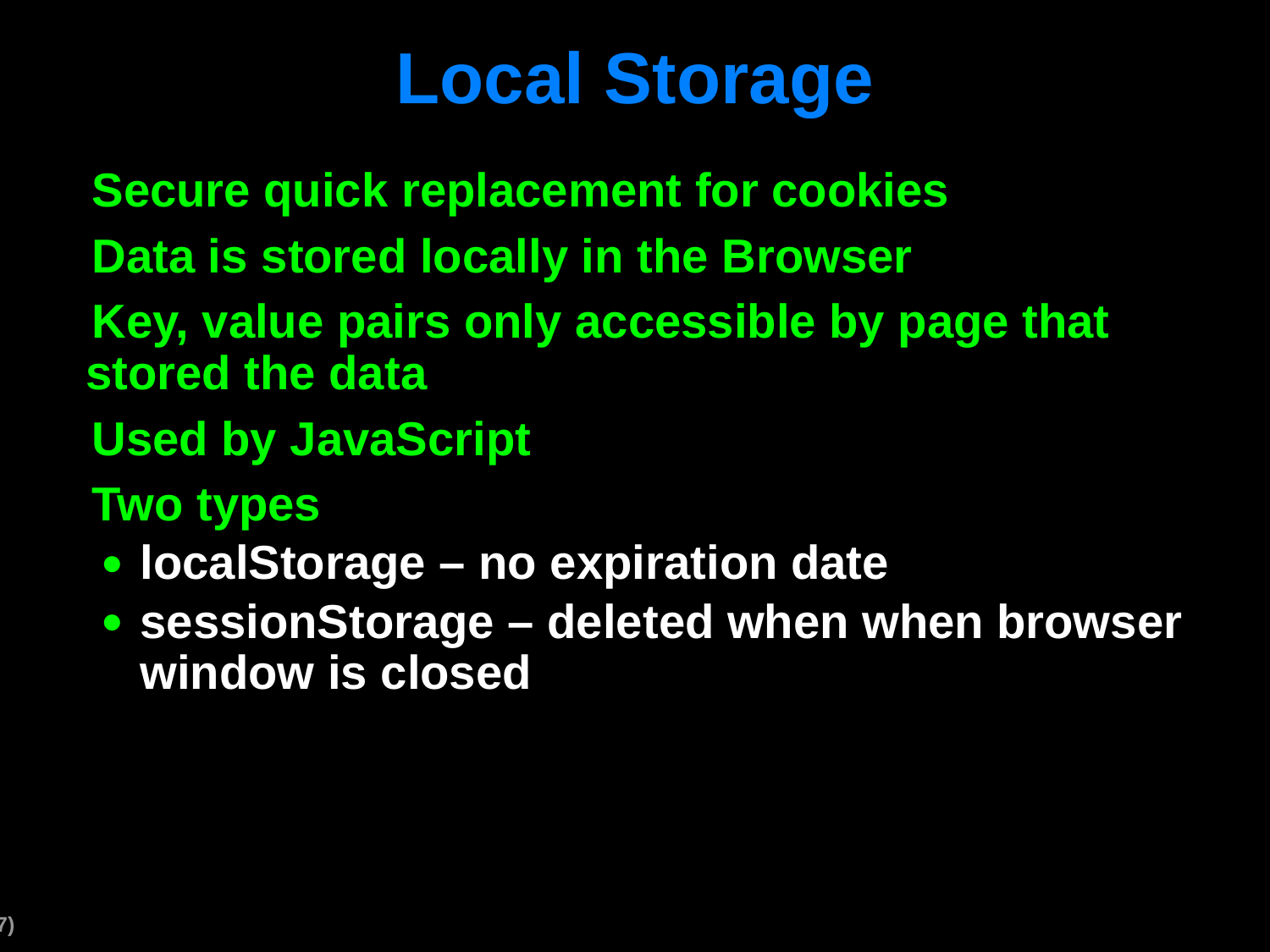

# Local Storage
Secure quick replacement for cookies
Data is stored locally in the Browser
Key, value pairs only accessible by page that stored the data
Used by JavaScript
Two types
localStorage – no expiration date
sessionStorage – deleted when when browser window is closed